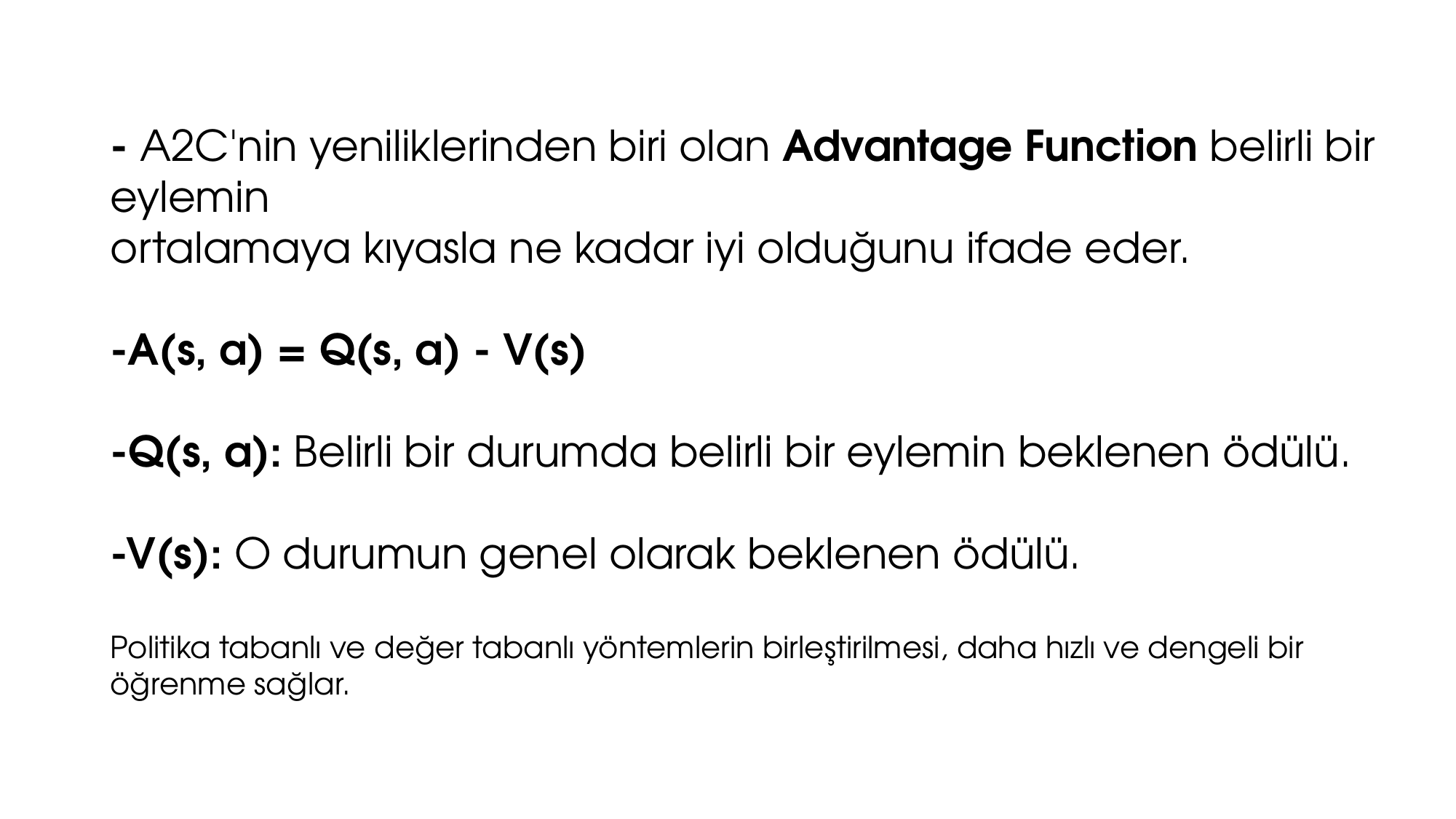

- A2C'nin yeniliklerinden biri olan Advantage Function belirli bir eylemin
ortalamaya kıyasla ne kadar iyi olduğunu ifade eder.

-A(s, a) = Q(s, a) - V(s)

-Q(s, a): Belirli bir durumda belirli bir eylemin beklenen ödülü.

-V(s): O durumun genel olarak beklenen ödülü.

Politika tabanlı ve değer tabanlı yöntemlerin birleştirilmesi, daha hızlı ve dengeli bir öğrenme sağlar.